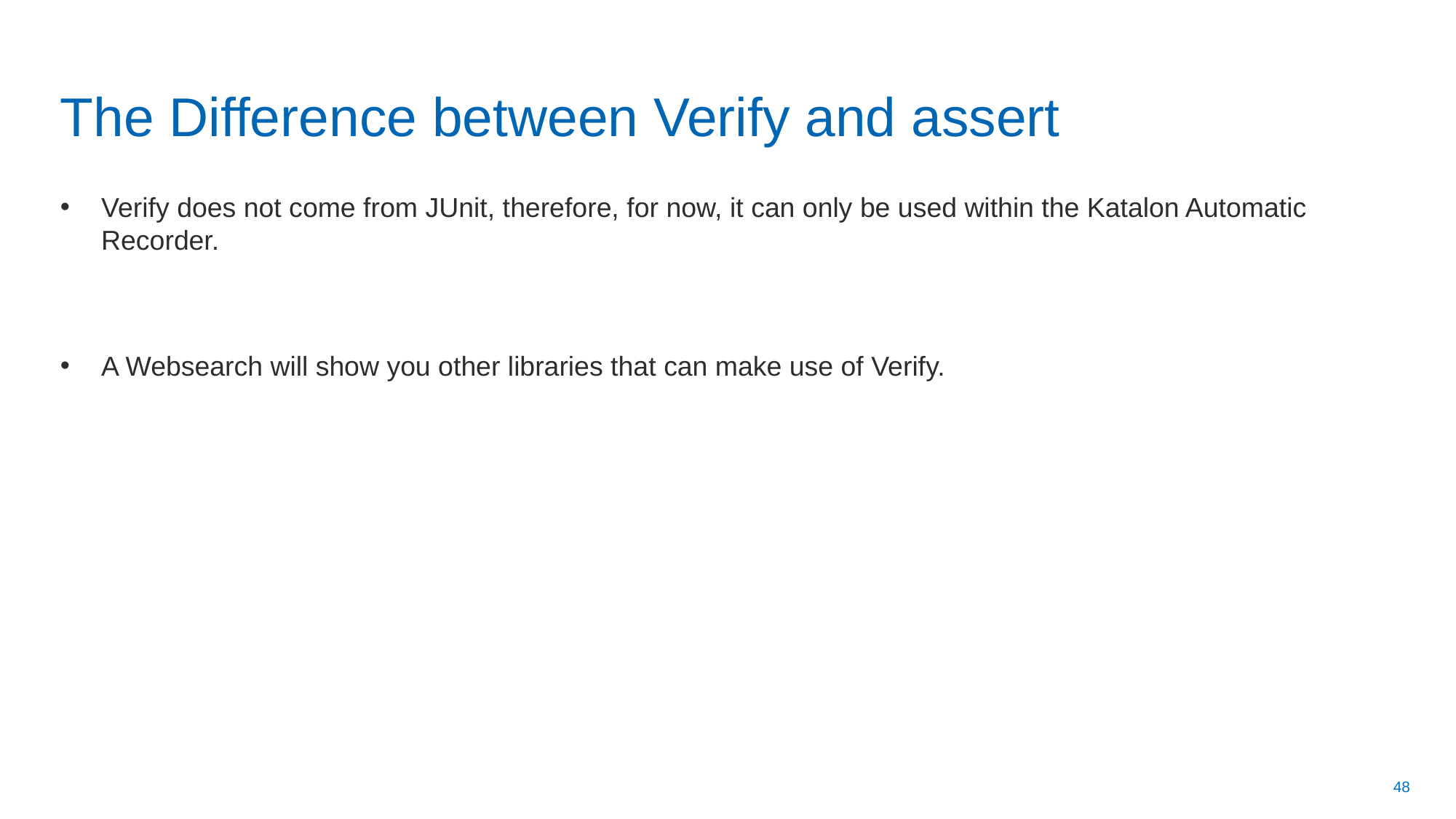

# The Difference between Verify and assert
Verify does not come from JUnit, therefore, for now, it can only be used within the Katalon Automatic Recorder.

A Websearch will show you other libraries that can make use of Verify.